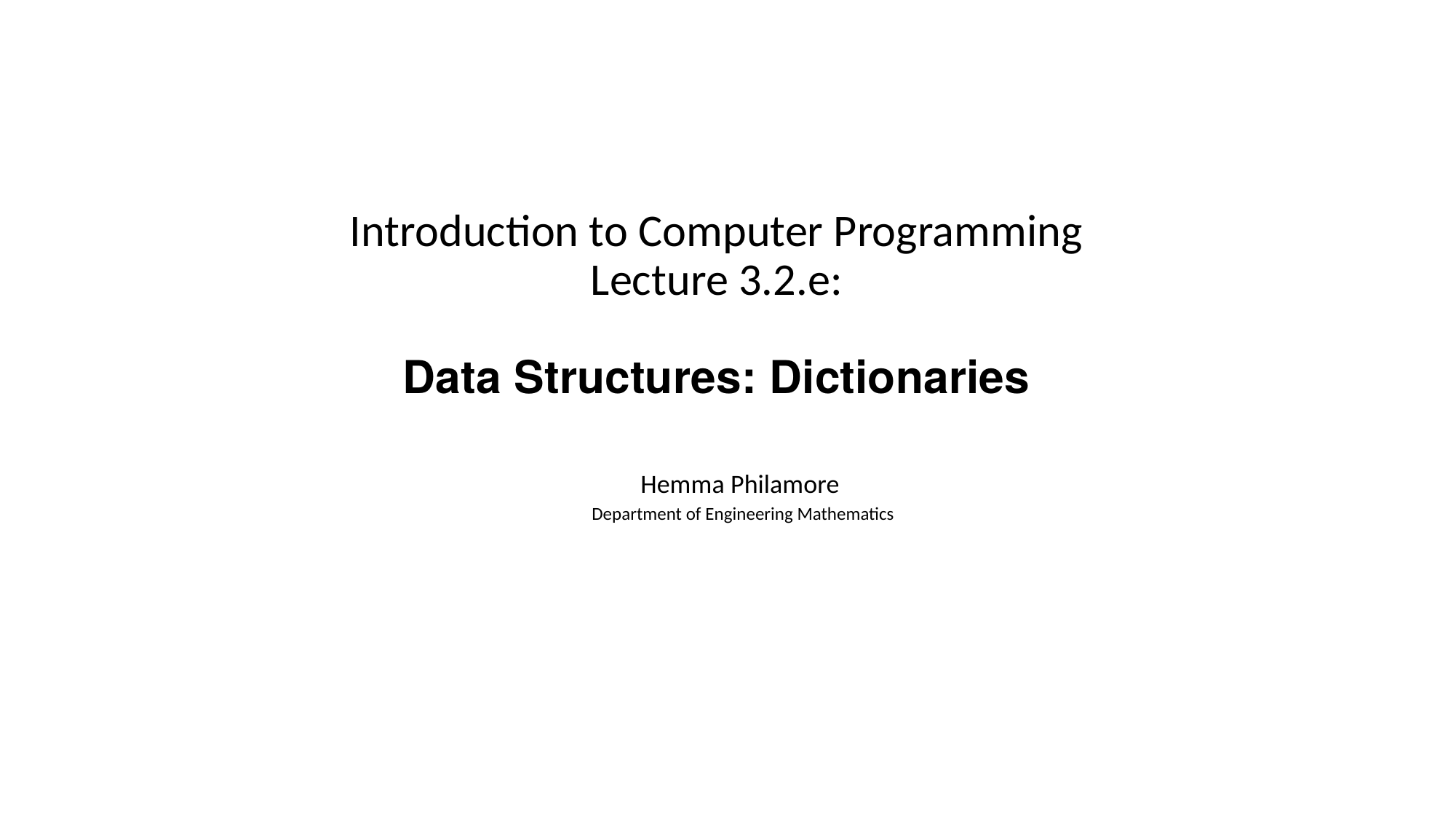

# Introduction to Computer Programming Lecture 3.2.e:

Data Structures: Dictionaries
Hemma Philamore

Department of Engineering Mathematics